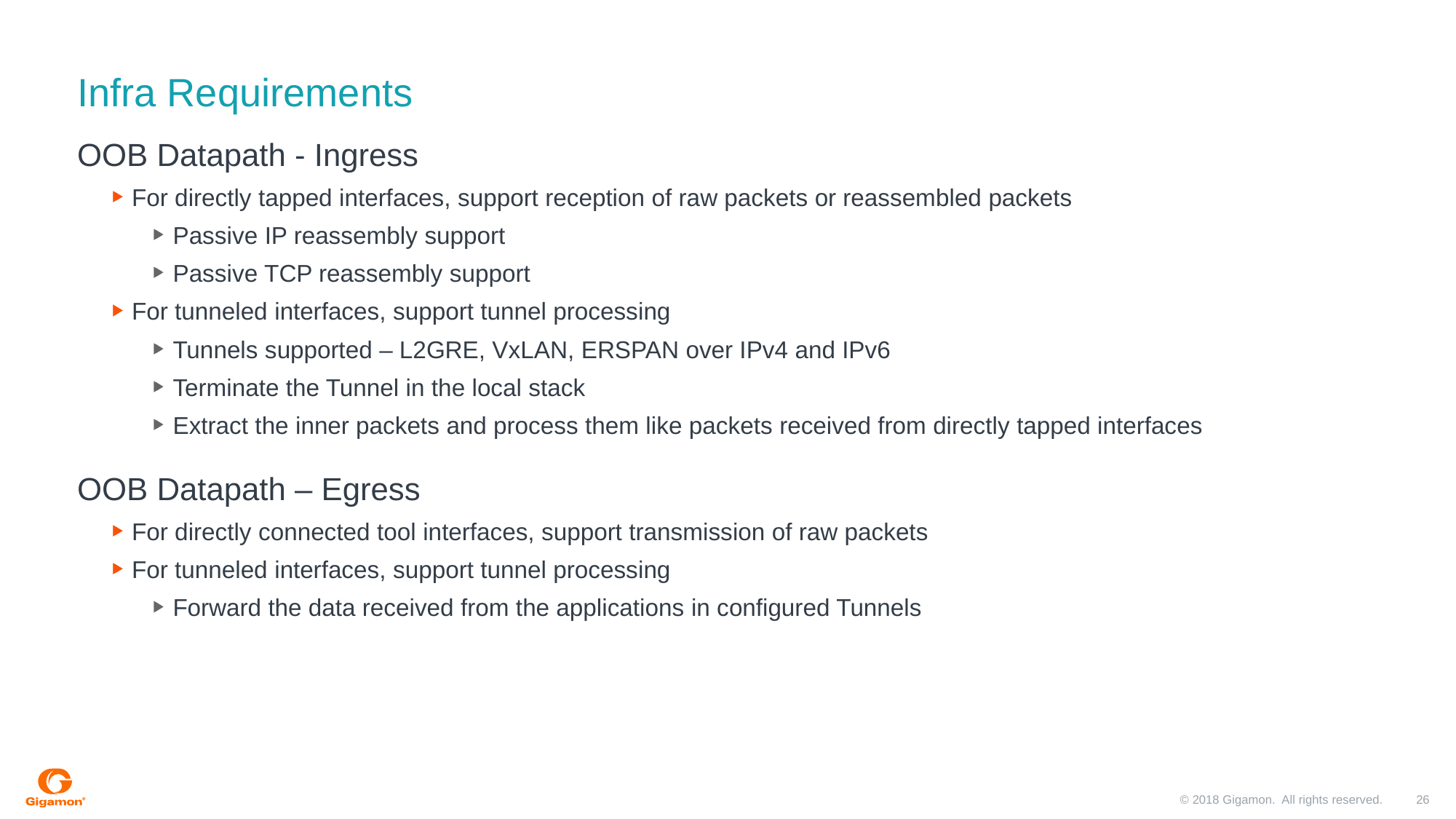

# Infra Requirements
OOB Datapath - Ingress
For directly tapped interfaces, support reception of raw packets or reassembled packets
Passive IP reassembly support
Passive TCP reassembly support
For tunneled interfaces, support tunnel processing
Tunnels supported – L2GRE, VxLAN, ERSPAN over IPv4 and IPv6
Terminate the Tunnel in the local stack
Extract the inner packets and process them like packets received from directly tapped interfaces
OOB Datapath – Egress
For directly connected tool interfaces, support transmission of raw packets
For tunneled interfaces, support tunnel processing
Forward the data received from the applications in configured Tunnels